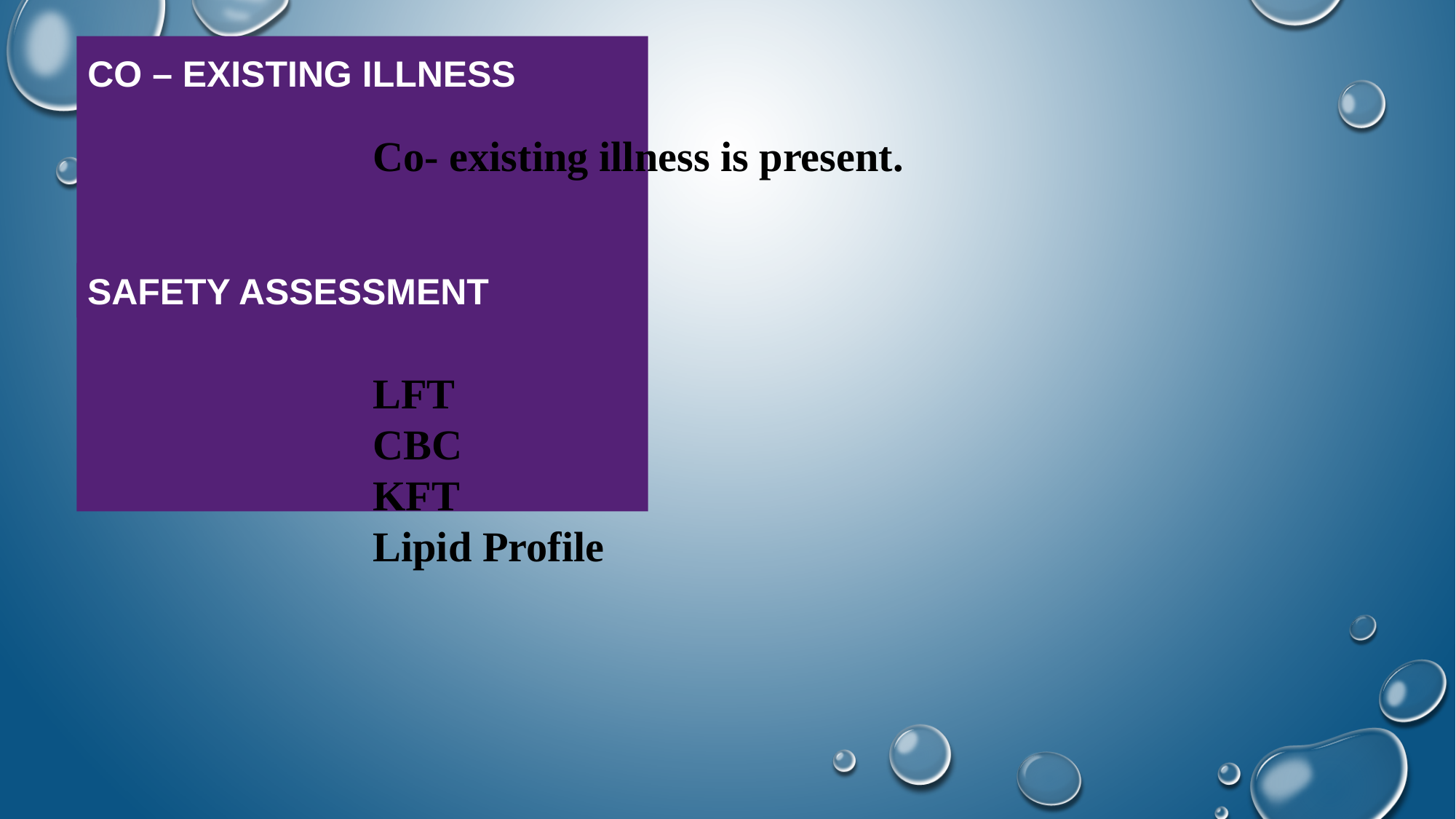

CO – EXISTING ILLNESS
Co- existing illness is present.
SAFETY ASSESSMENT
LFT
CBC
KFT
Lipid Profile